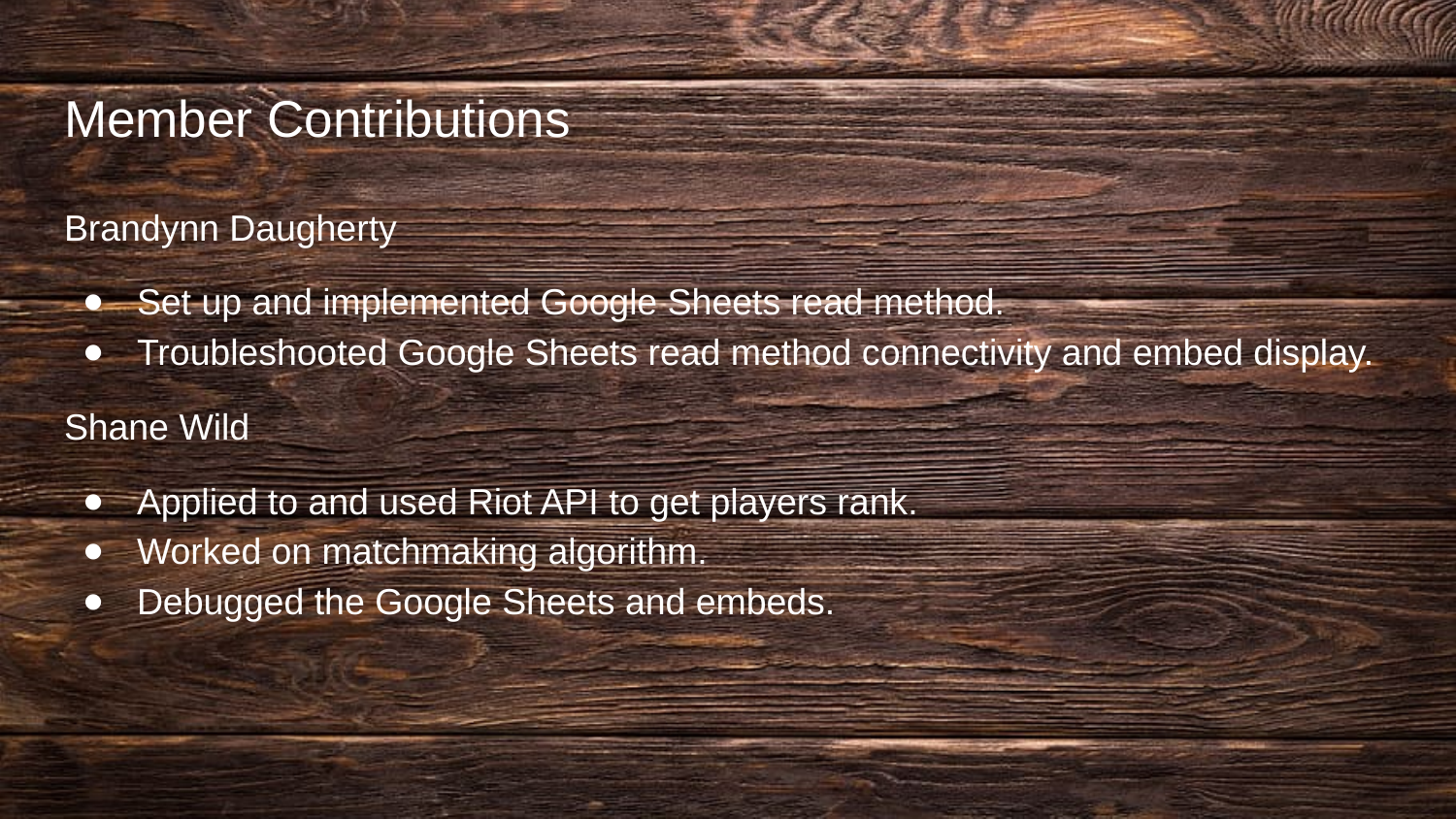

# Member Contributions
Brandynn Daugherty
Set up and implemented Google Sheets read method.
Troubleshooted Google Sheets read method connectivity and embed display.
Shane Wild
Applied to and used Riot API to get players rank.
Worked on matchmaking algorithm.
Debugged the Google Sheets and embeds.